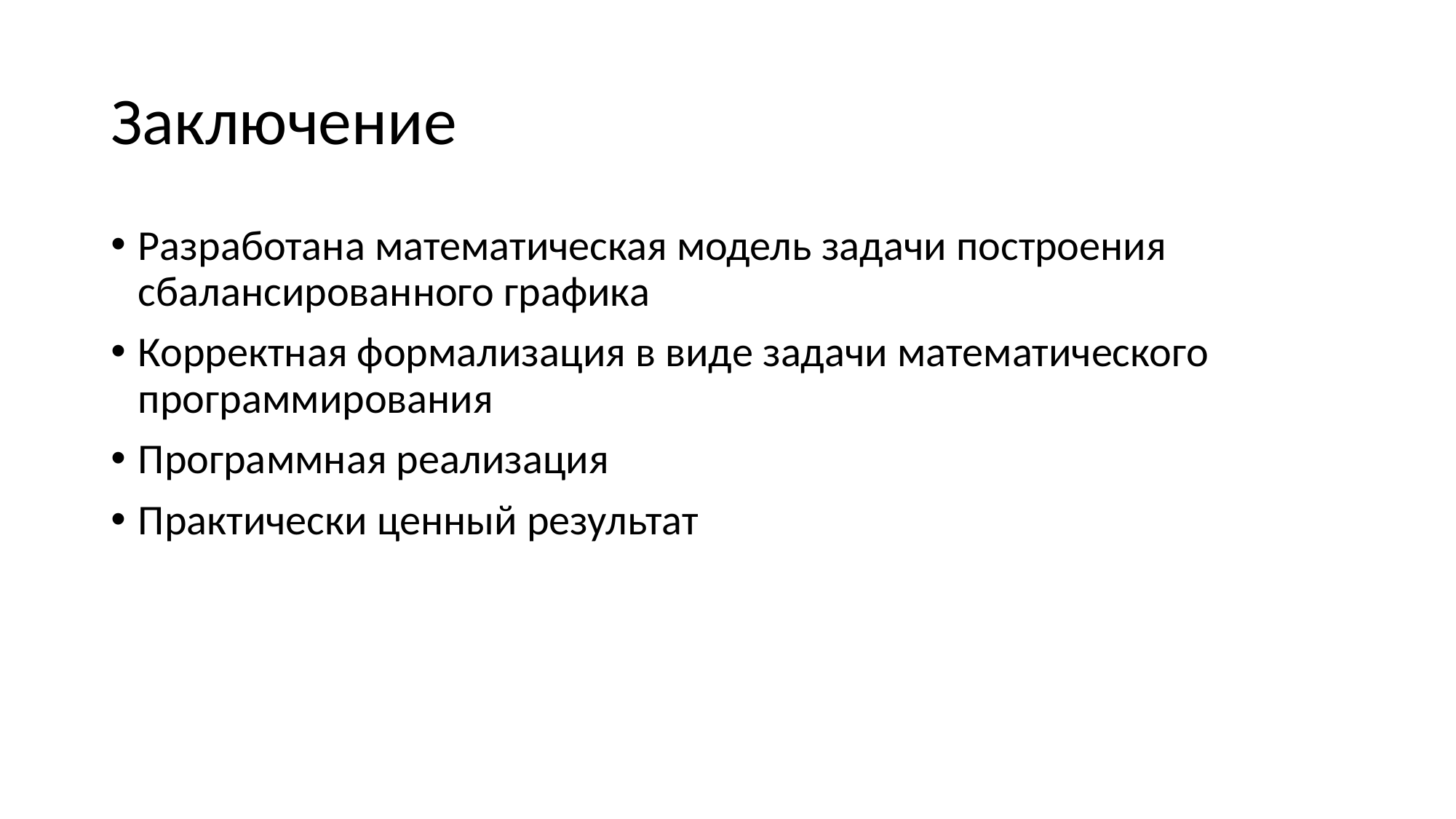

# Заключение
Разработана математическая модель задачи построения сбалансированного графика
Корректная формализация в виде задачи математического программирования
Программная реализация
Практически ценный результат